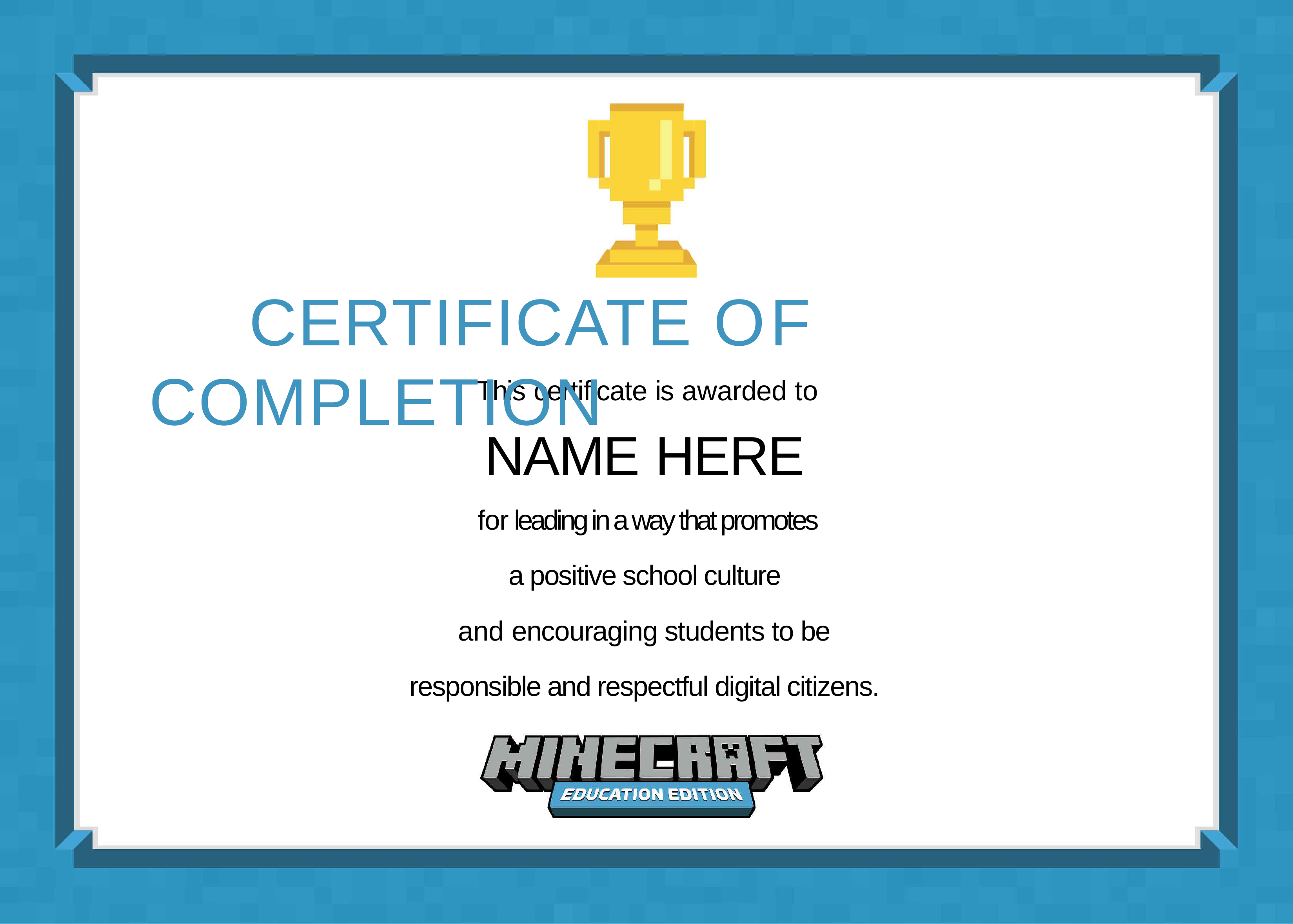

# CERTIFICATE OF            COMPLETION
This certificate is awarded to
NAME HERE
for leading in a way that promotes
a positive school culture
and encouraging students to be
responsible and respectful digital citizens.